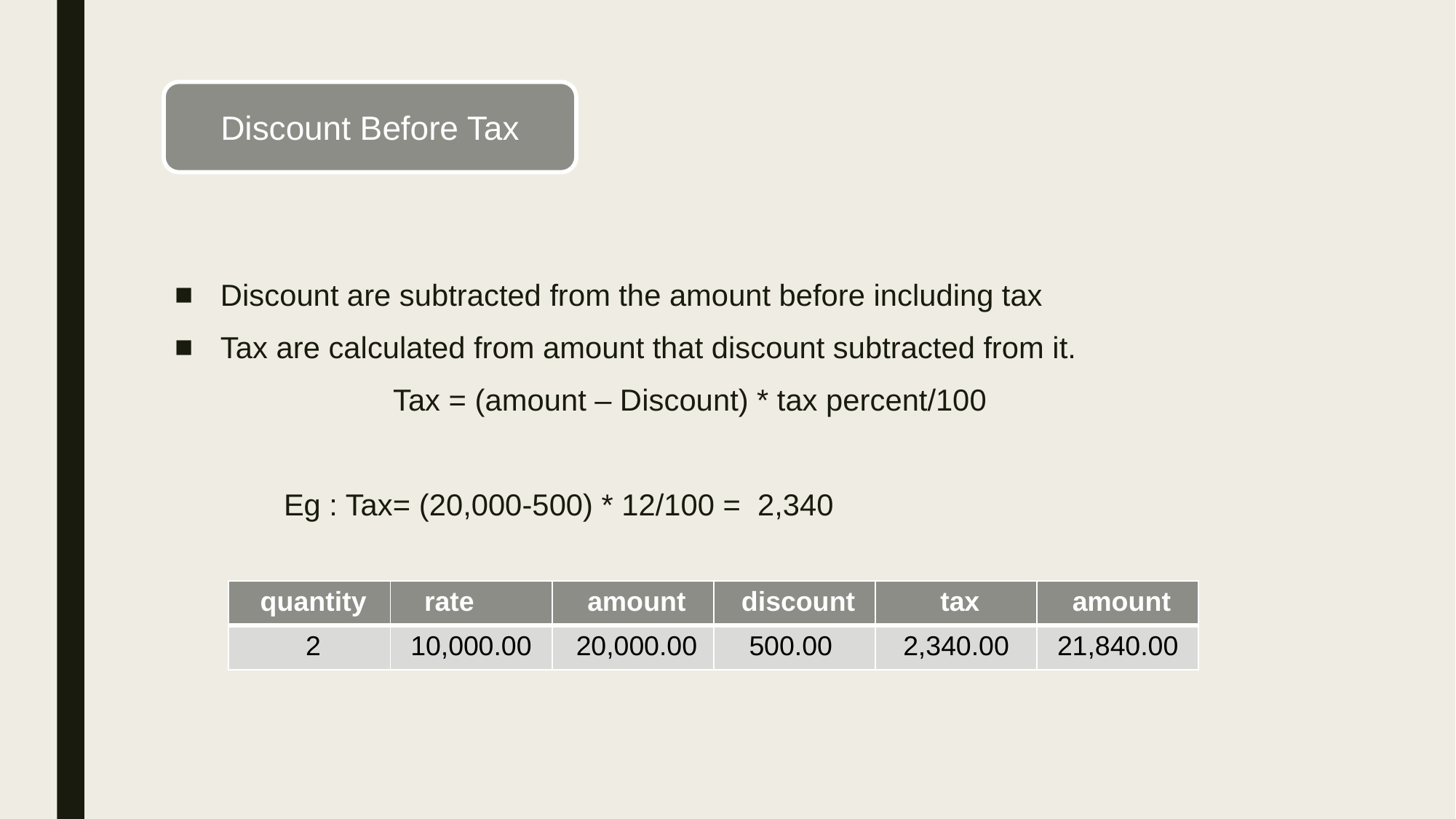

Discount Before Tax
Discount are subtracted from the amount before including tax
Tax are calculated from amount that discount subtracted from it.
		Tax = (amount – Discount) * tax percent/100

	Eg : Tax= (20,000-500) * 12/100 =  2,340

| quantity | rate | amount | discount | tax | amount |
| --- | --- | --- | --- | --- | --- |
| 2 | 10,000.00 | 20,000.00 | 500.00 | 2,340.00 | 21,840.00 |